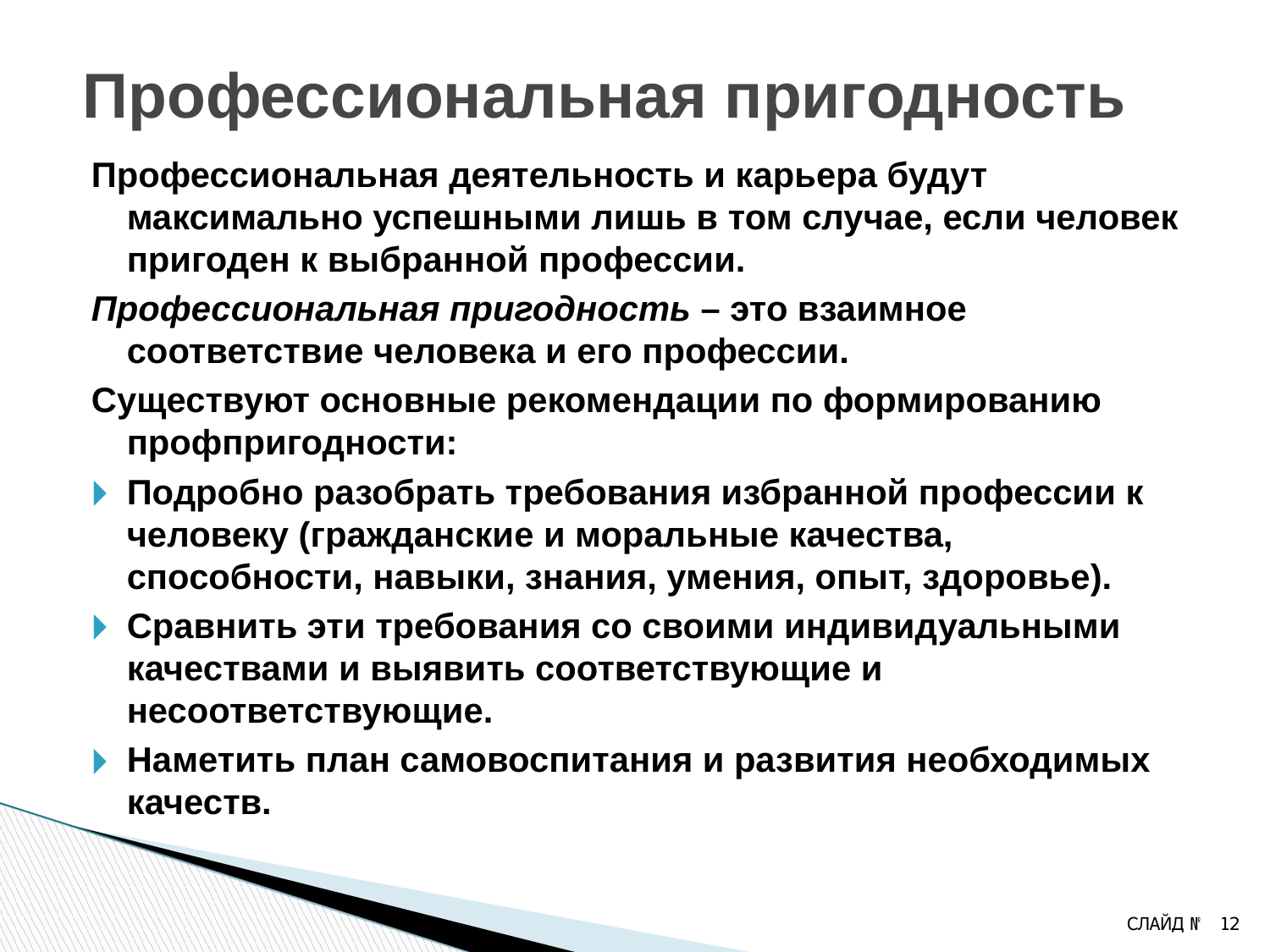

Профессиональная пригодность
Профессиональная деятельность и карьера будут максимально успешными лишь в том случае, если человек пригоден к выбранной профессии.
Профессиональная пригодность – это взаимное соответствие человека и его профессии.
Существуют основные рекомендации по формированию профпригодности:
Подробно разобрать требования избранной профессии к человеку (гражданские и моральные качества, способности, навыки, знания, умения, опыт, здоровье).
Сравнить эти требования со своими индивидуальными качествами и выявить соответствующие и несоответствующие.
Наметить план самовоспитания и развития необходимых качеств.

СЛАЙД №
12